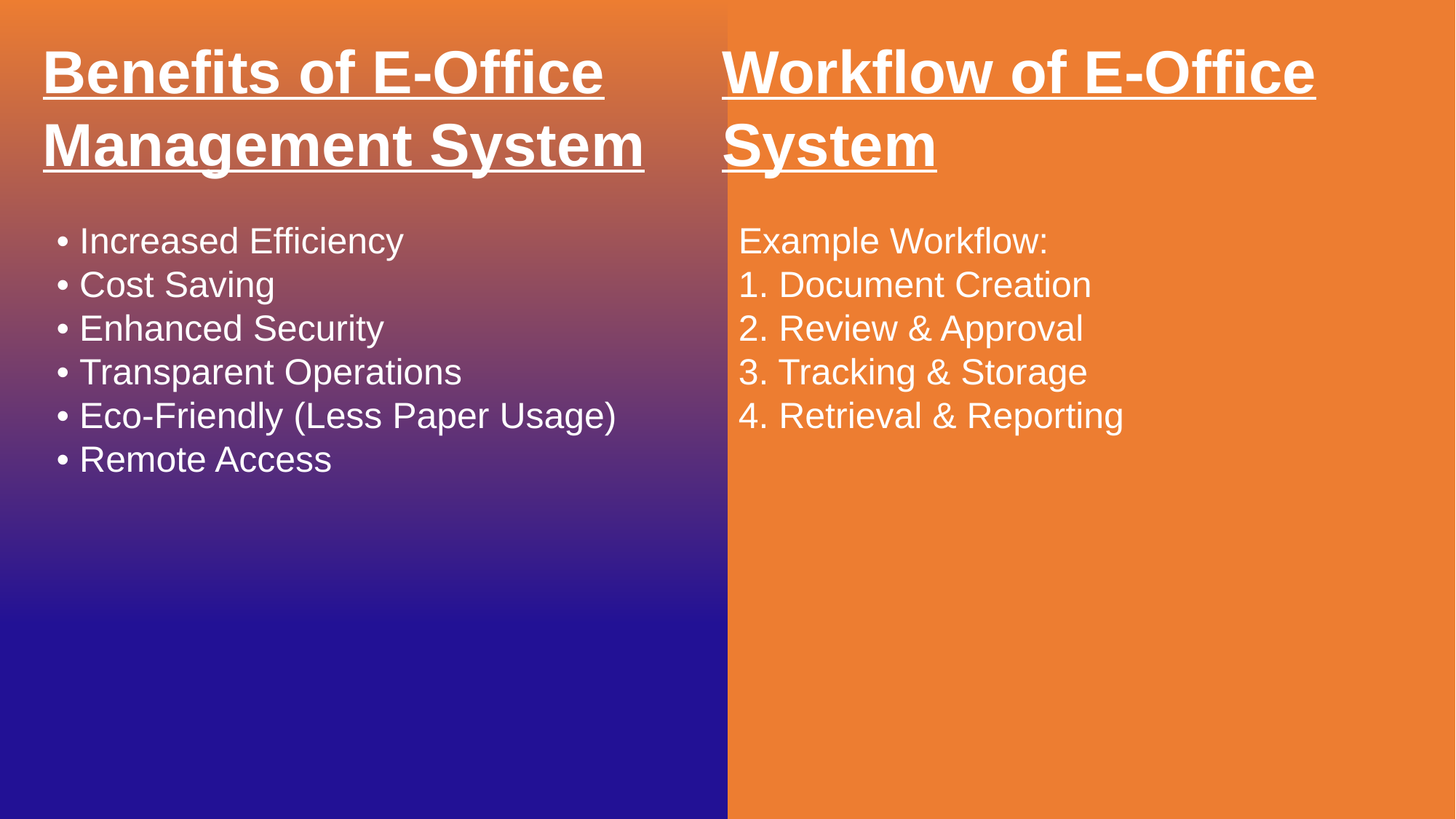

Benefits of E-Office Management System
Workflow of E-Office System
Example Workflow:
1. Document Creation
2. Review & Approval
3. Tracking & Storage
4. Retrieval & Reporting
• Increased Efficiency
• Cost Saving
• Enhanced Security
• Transparent Operations
• Eco-Friendly (Less Paper Usage)
• Remote Access